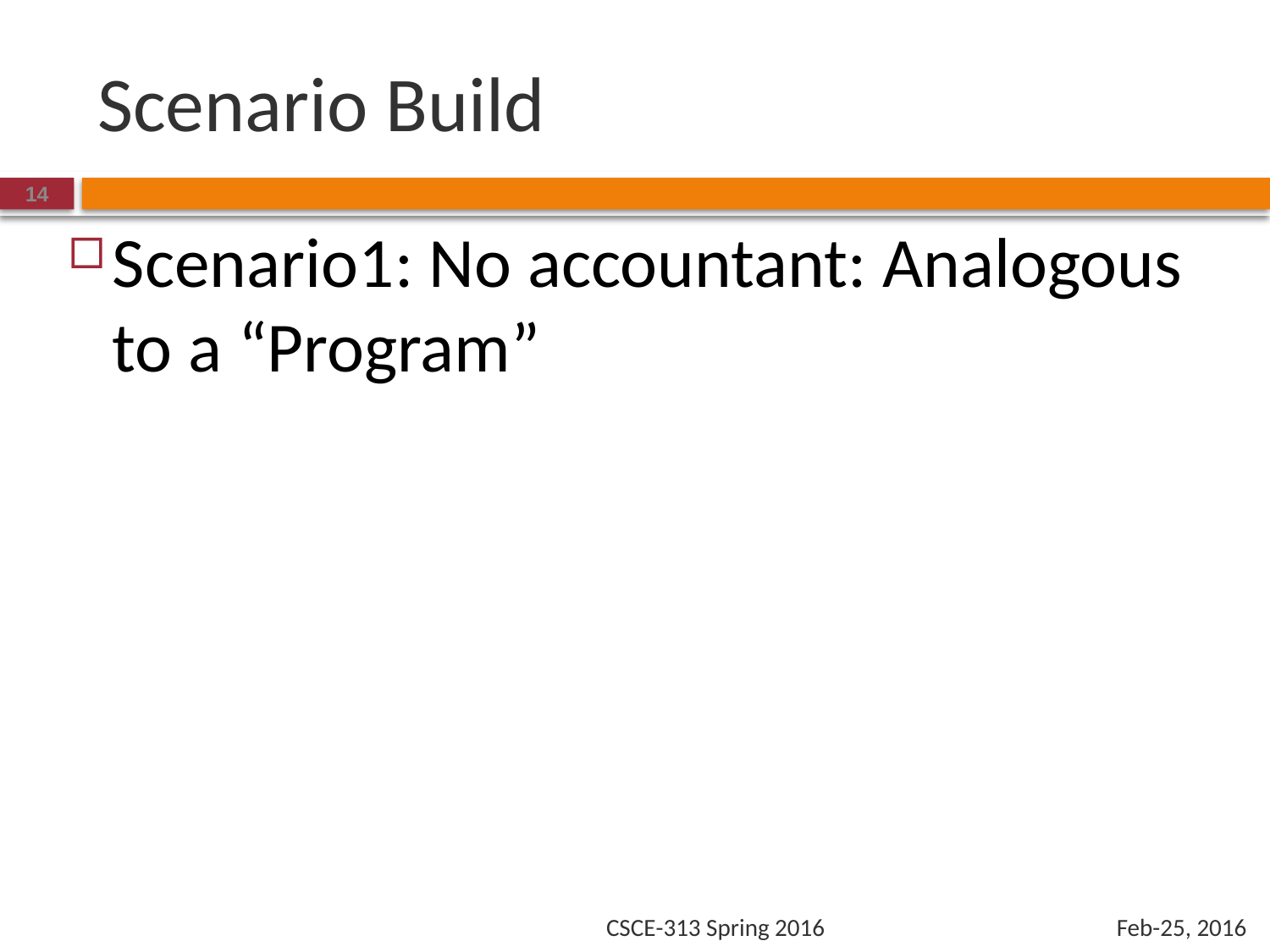

# Scenario Build
Feb-25, 2016
Scenario1: No accountant: Analogous to a “Program”
14
CSCE-313 Spring 2016